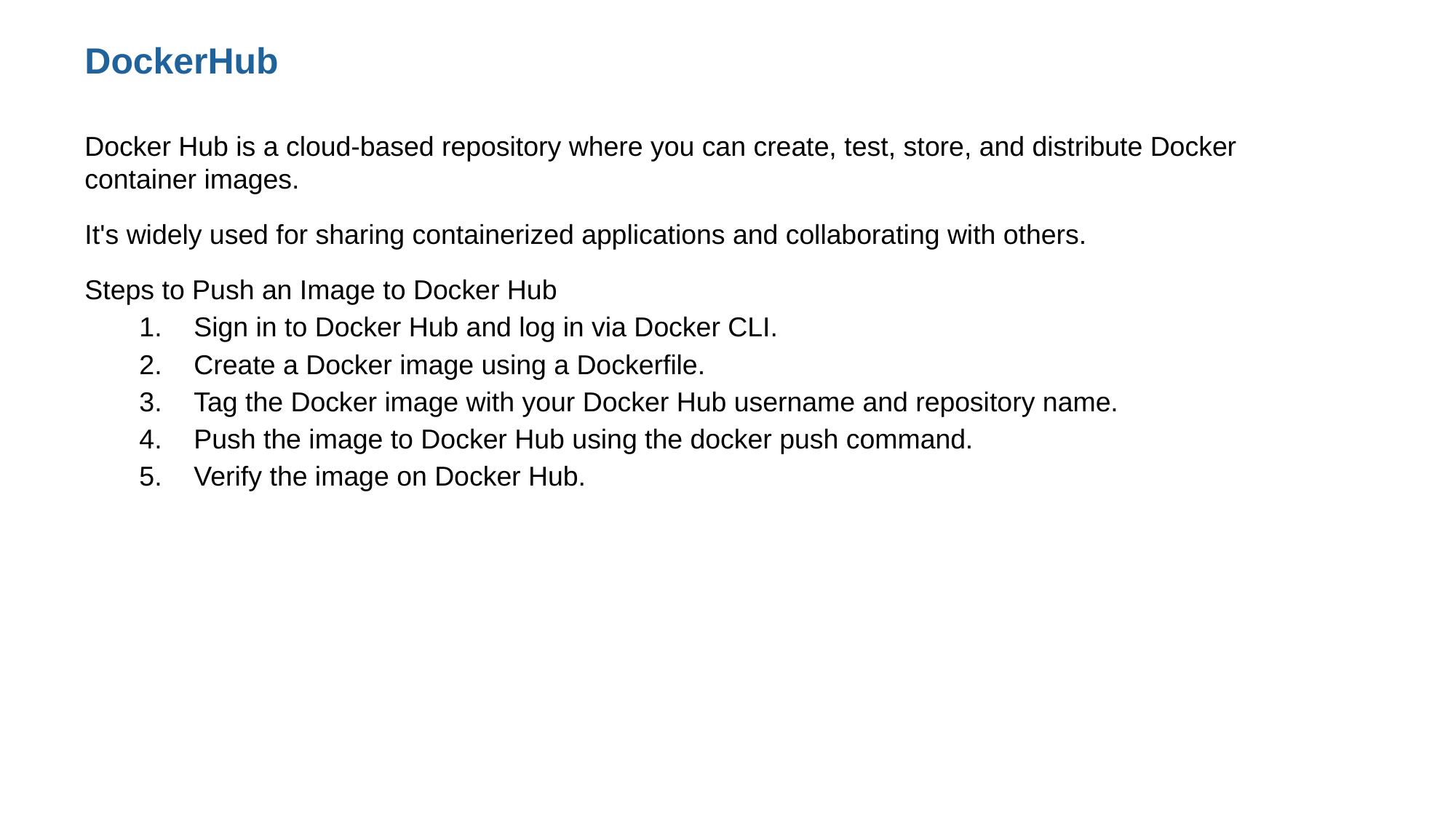

DockerHub
Docker Hub is a cloud-based repository where you can create, test, store, and distribute Docker container images.
It's widely used for sharing containerized applications and collaborating with others.
Steps to Push an Image to Docker Hub
Sign in to Docker Hub and log in via Docker CLI.
Create a Docker image using a Dockerfile.
Tag the Docker image with your Docker Hub username and repository name.
Push the image to Docker Hub using the docker push command.
Verify the image on Docker Hub.